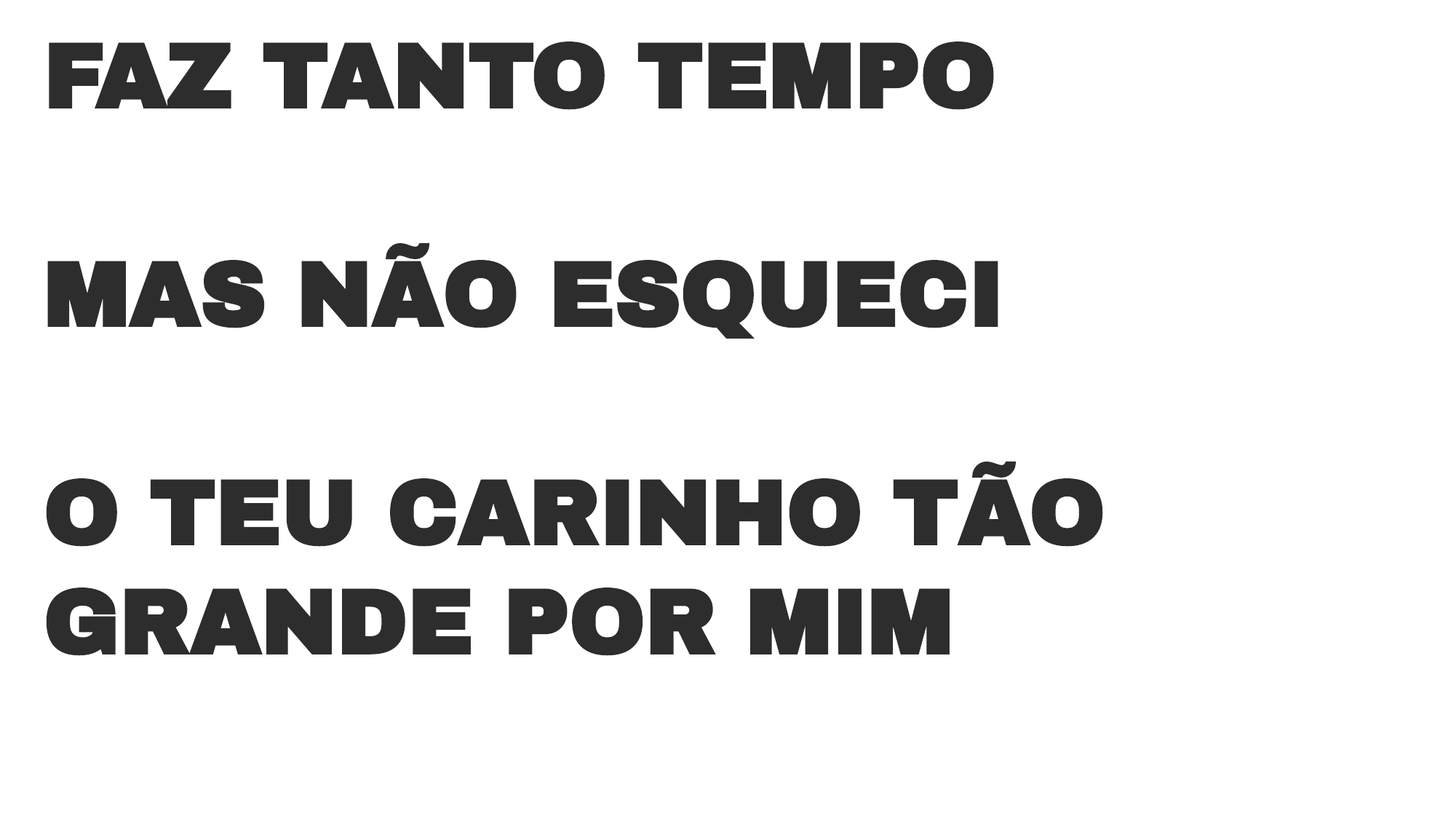

FAZ TANTO TEMPO
MAS NÃO ESQUECI
O TEU CARINHO TÃO GRANDE POR MIM